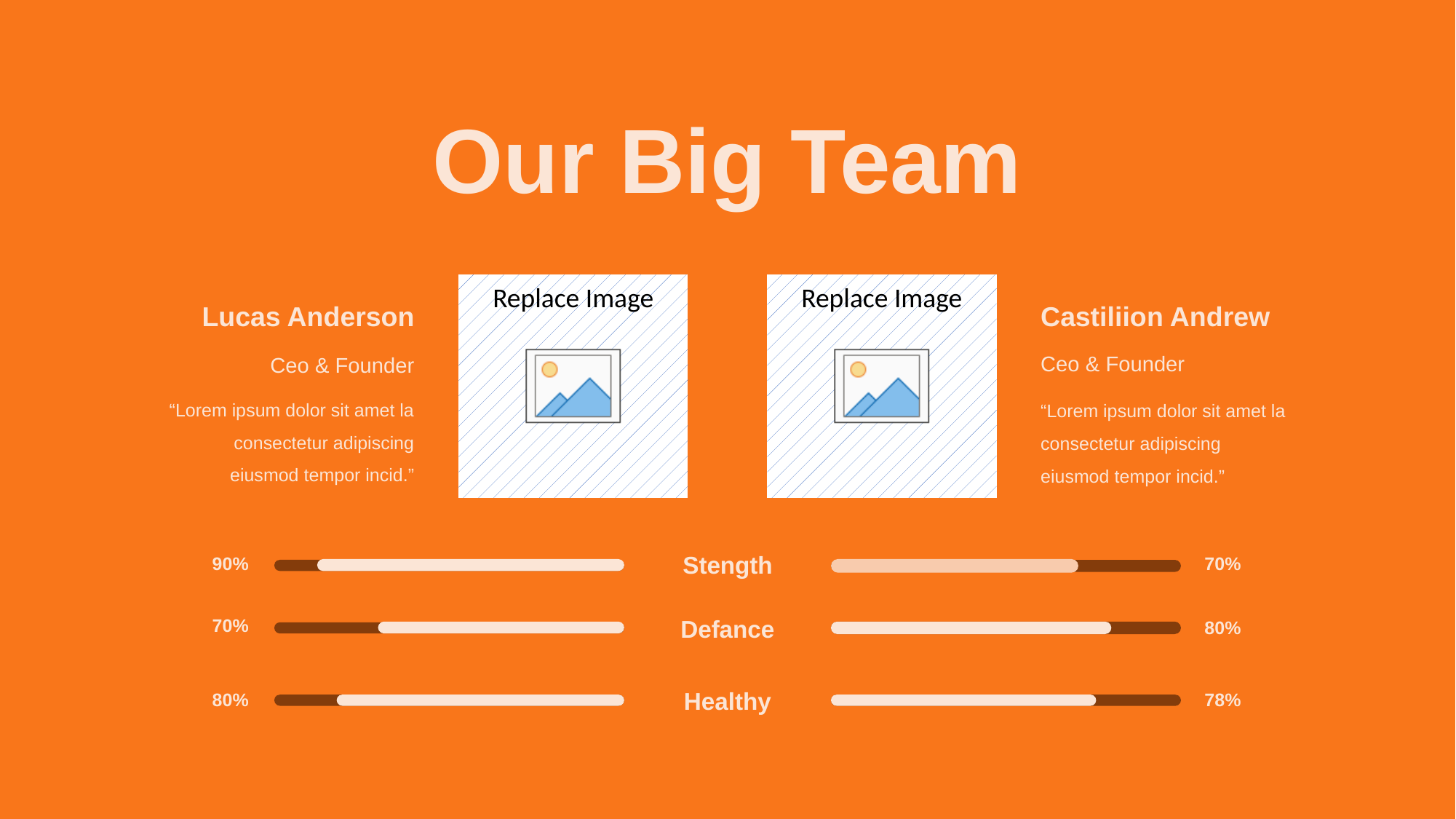

Our Big Team

Lucas Anderson
Castiliion Andrew
Ceo & Founder
Ceo & Founder
“Lorem ipsum dolor sit amet la consectetur adipiscing eiusmod tempor incid.”
“Lorem ipsum dolor sit amet la consectetur adipiscing eiusmod tempor incid.”
Stength
90%
70%

Defance
70%
80%

Healthy
80%
78%